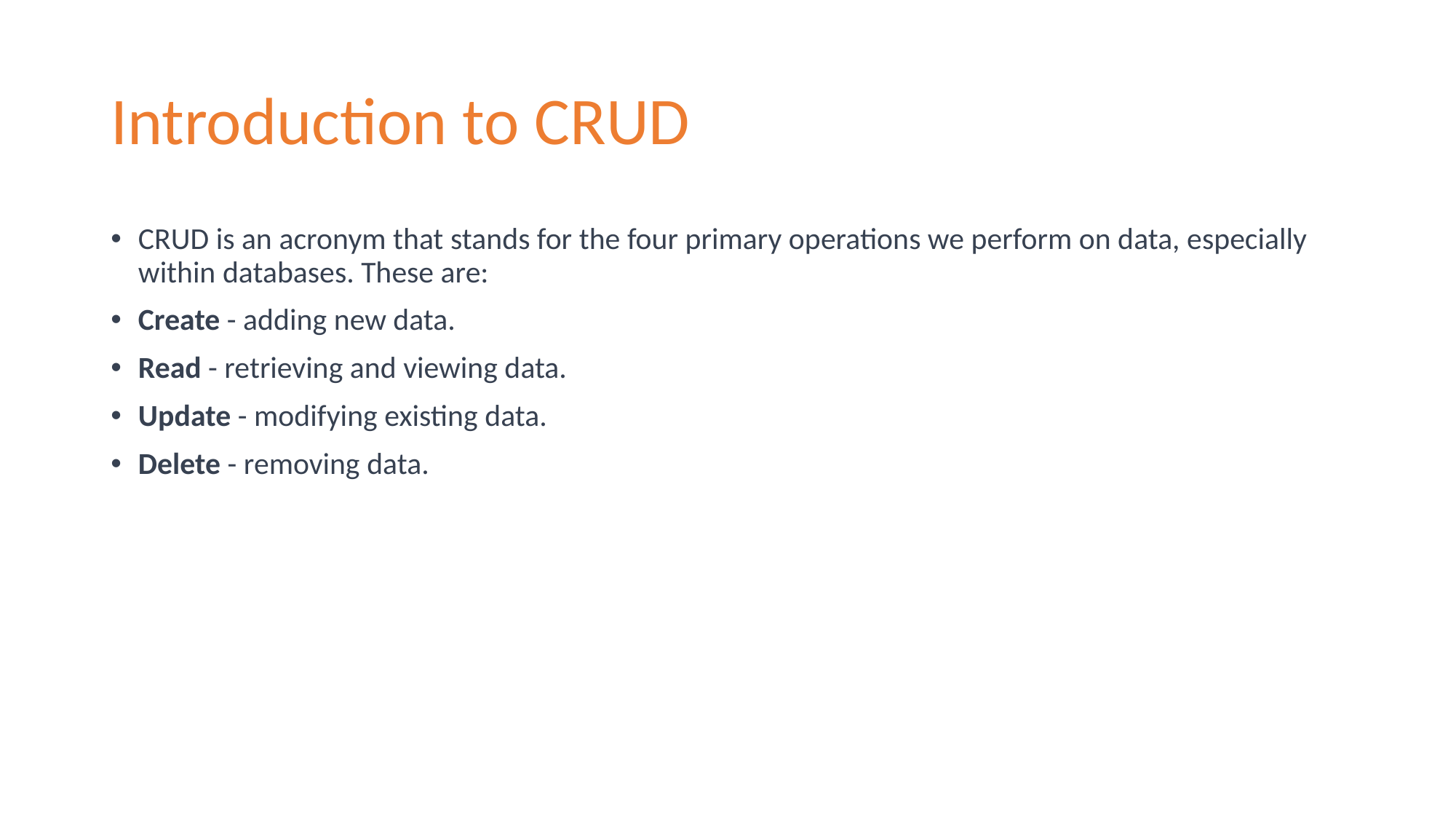

# Introduction to CRUD
CRUD is an acronym that stands for the four primary operations we perform on data, especially within databases. These are:
Create - adding new data.
Read - retrieving and viewing data.
Update - modifying existing data.
Delete - removing data.